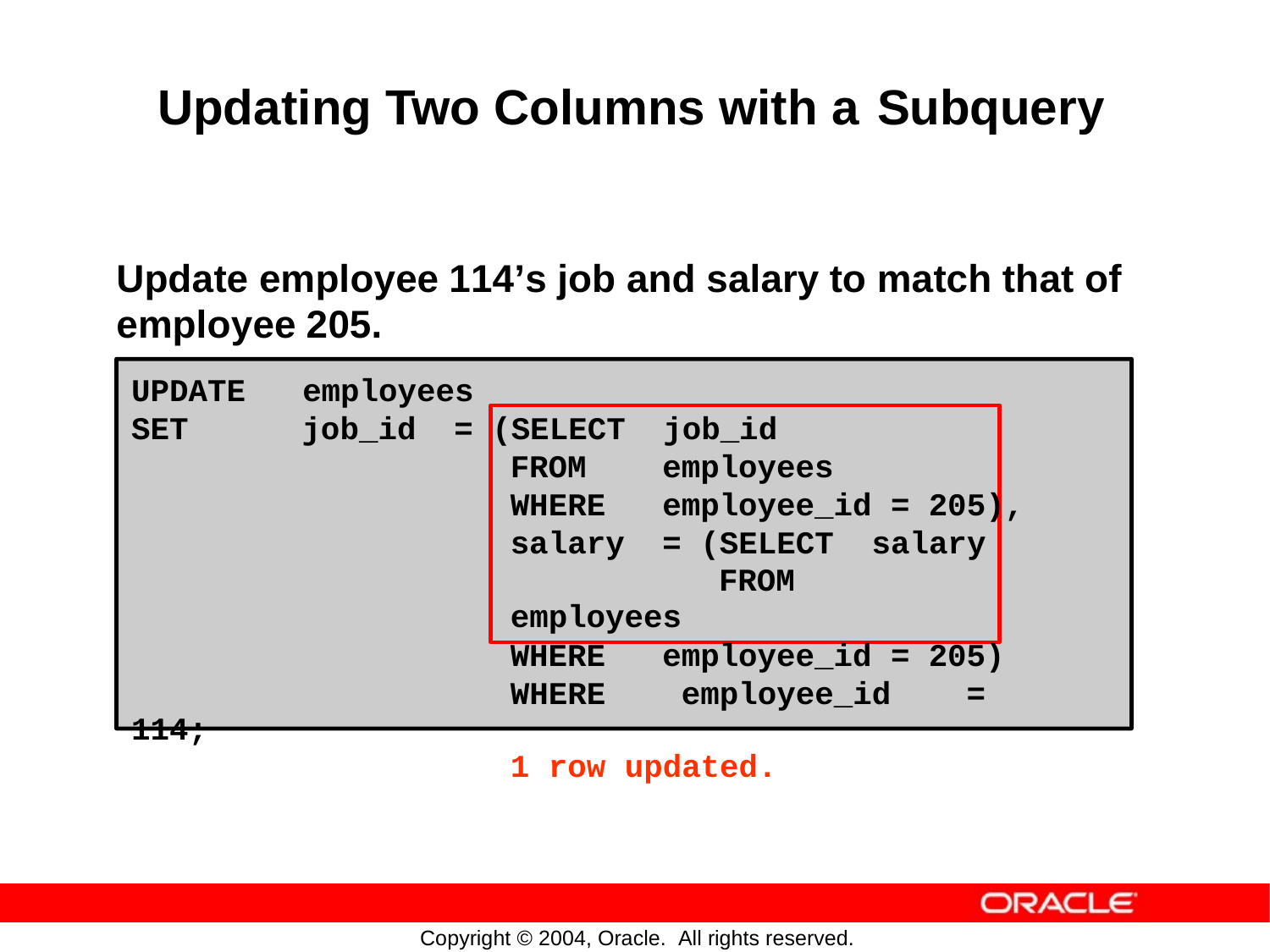

Updating Two Columns with a
Subquery
Update employee
114’s
job
and
salary
to
match
that
of
employee
205.

UPDATE  employees
SET     job_id = (SELECT job_id
FROM   employees
WHERE  employee_id = 205),
salary = (SELECT salary
FROM   employees
WHERE  employee_id = 205)
WHERE   employee_id   = 114;
1 row updated.

Copyright © 2004, Oracle.  All rights reserved.